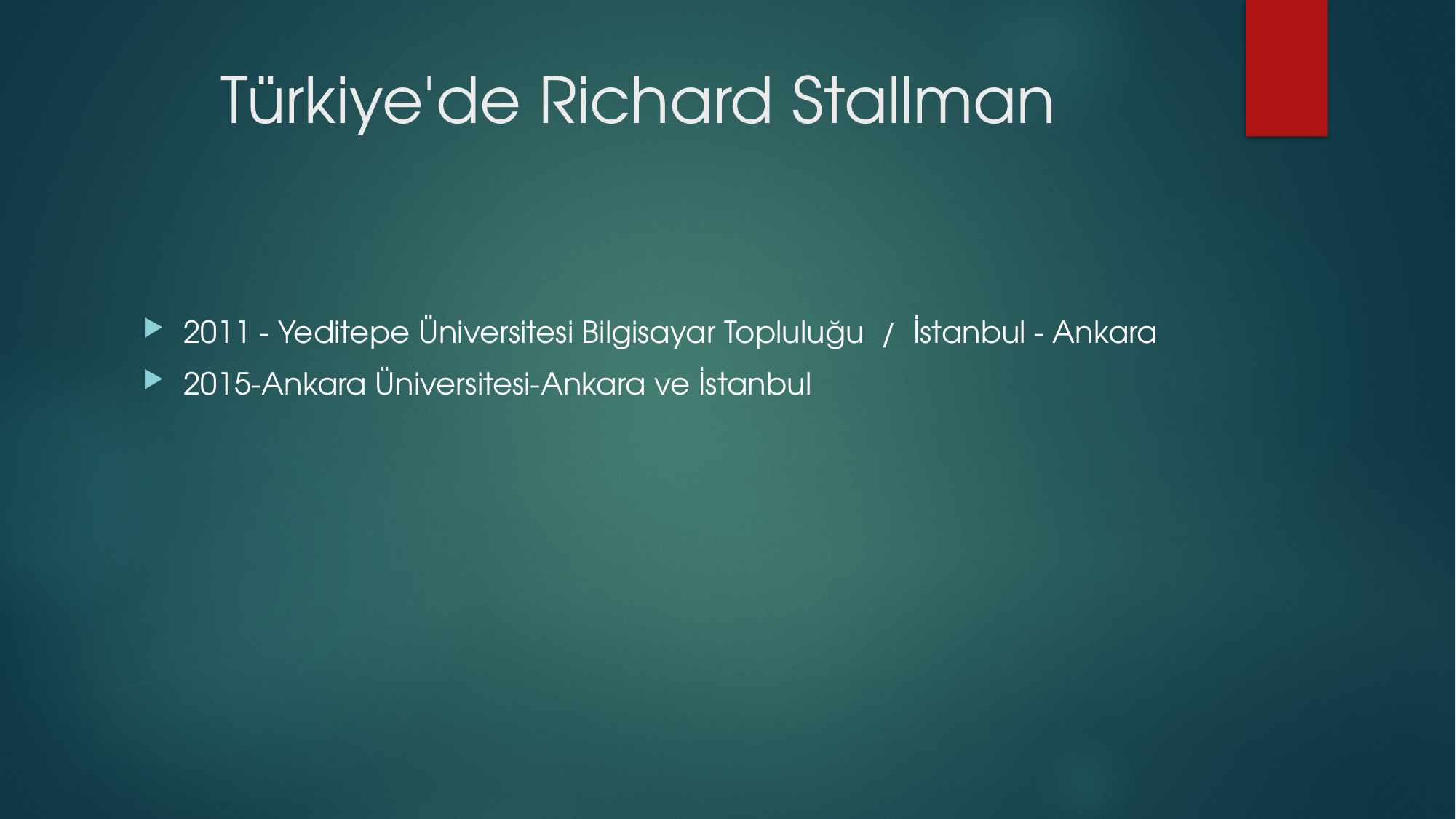

# Türkiye'de Richard Stallman
2011 - Yeditepe Üniversitesi Bilgisayar Topluluğu  /  İstanbul - Ankara
2015-Ankara Üniversitesi-Ankara ve İstanbul